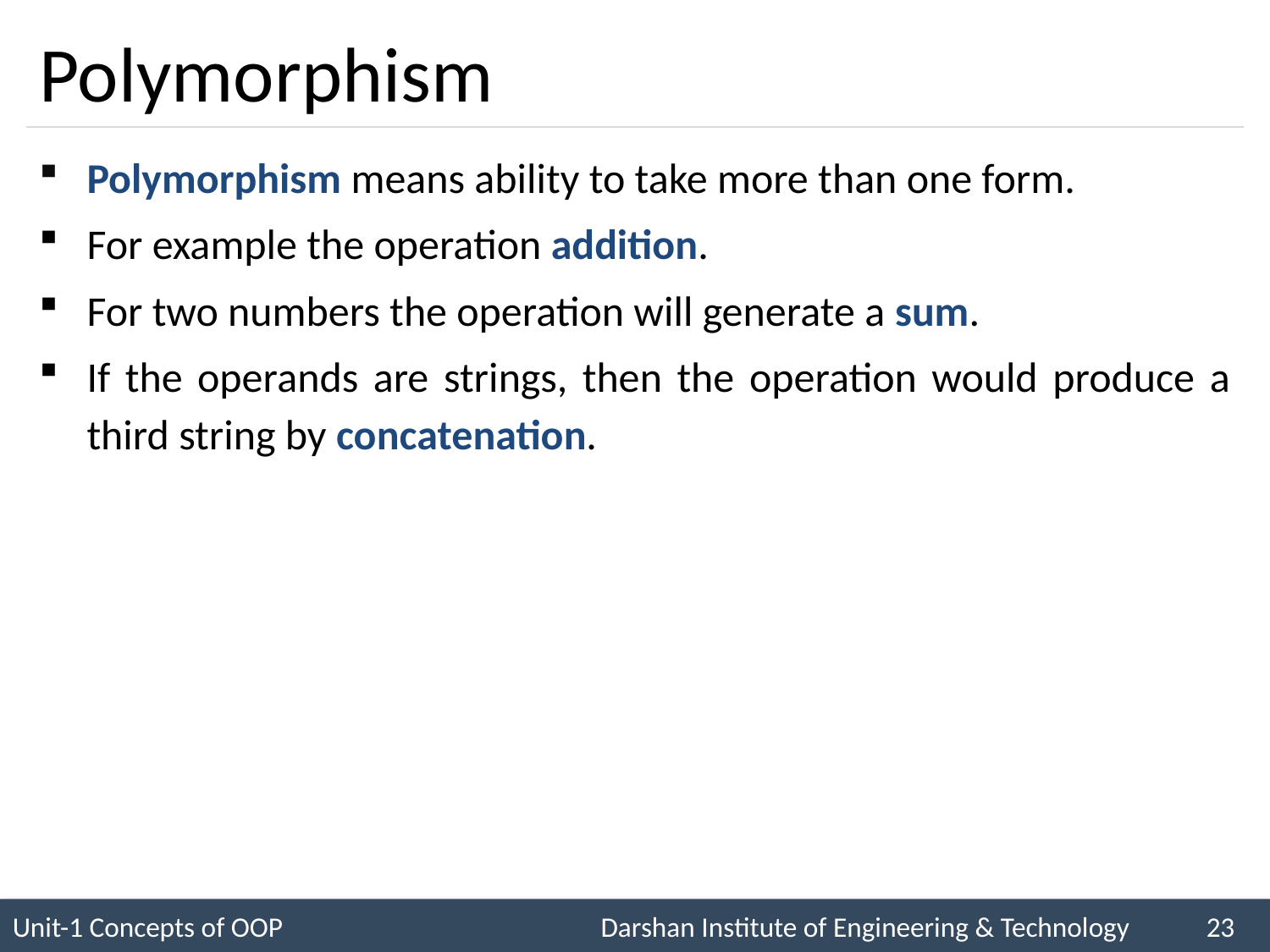

# Polymorphism
Polymorphism means ability to take more than one form.
For example the operation addition.
For two numbers the operation will generate a sum.
If the operands are strings, then the operation would produce a third string by concatenation.